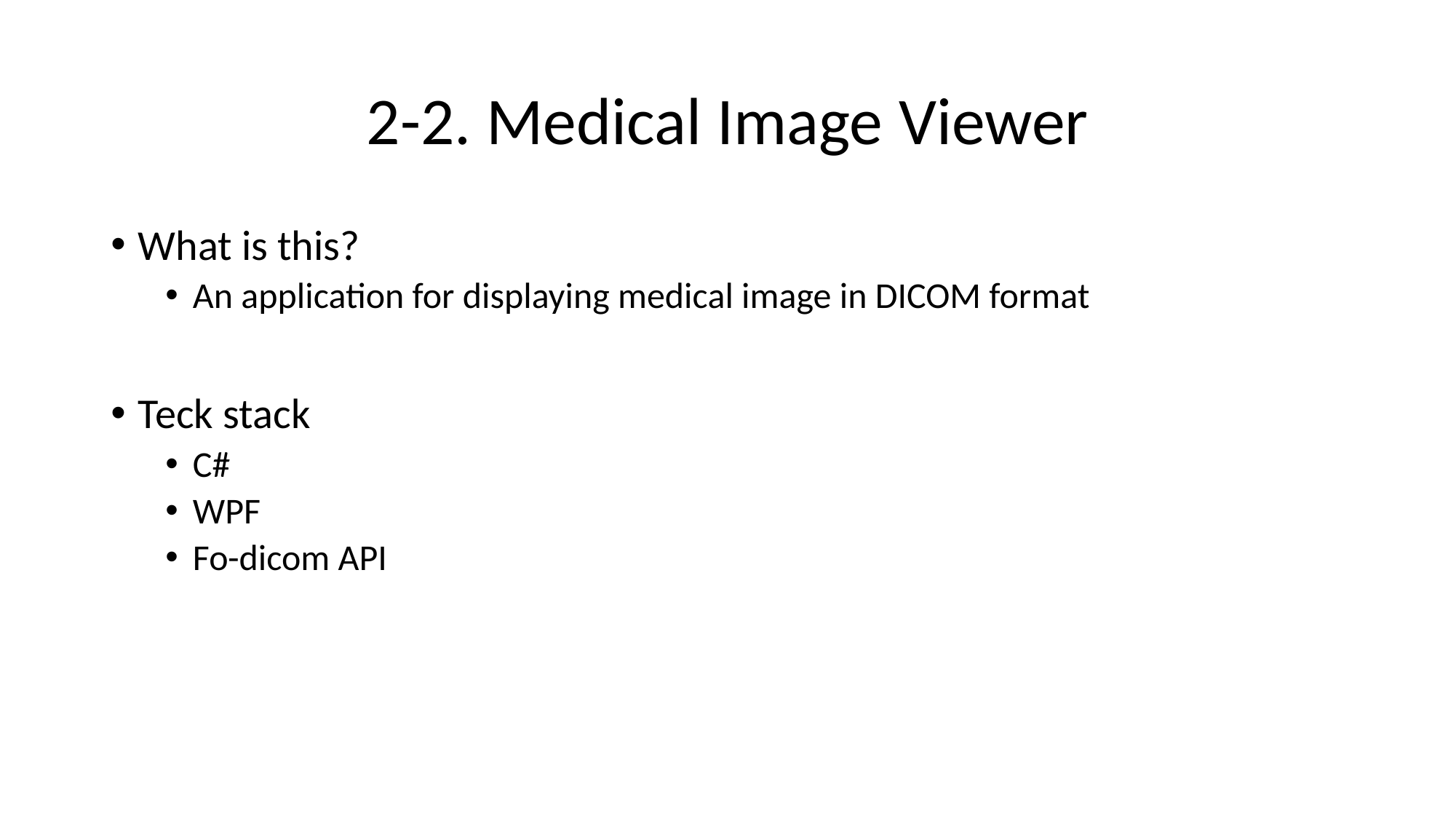

# 2-2. Medical Image Viewer
What is this?
An application for displaying medical image in DICOM format

Teck stack
C#
WPF
Fo-dicom API